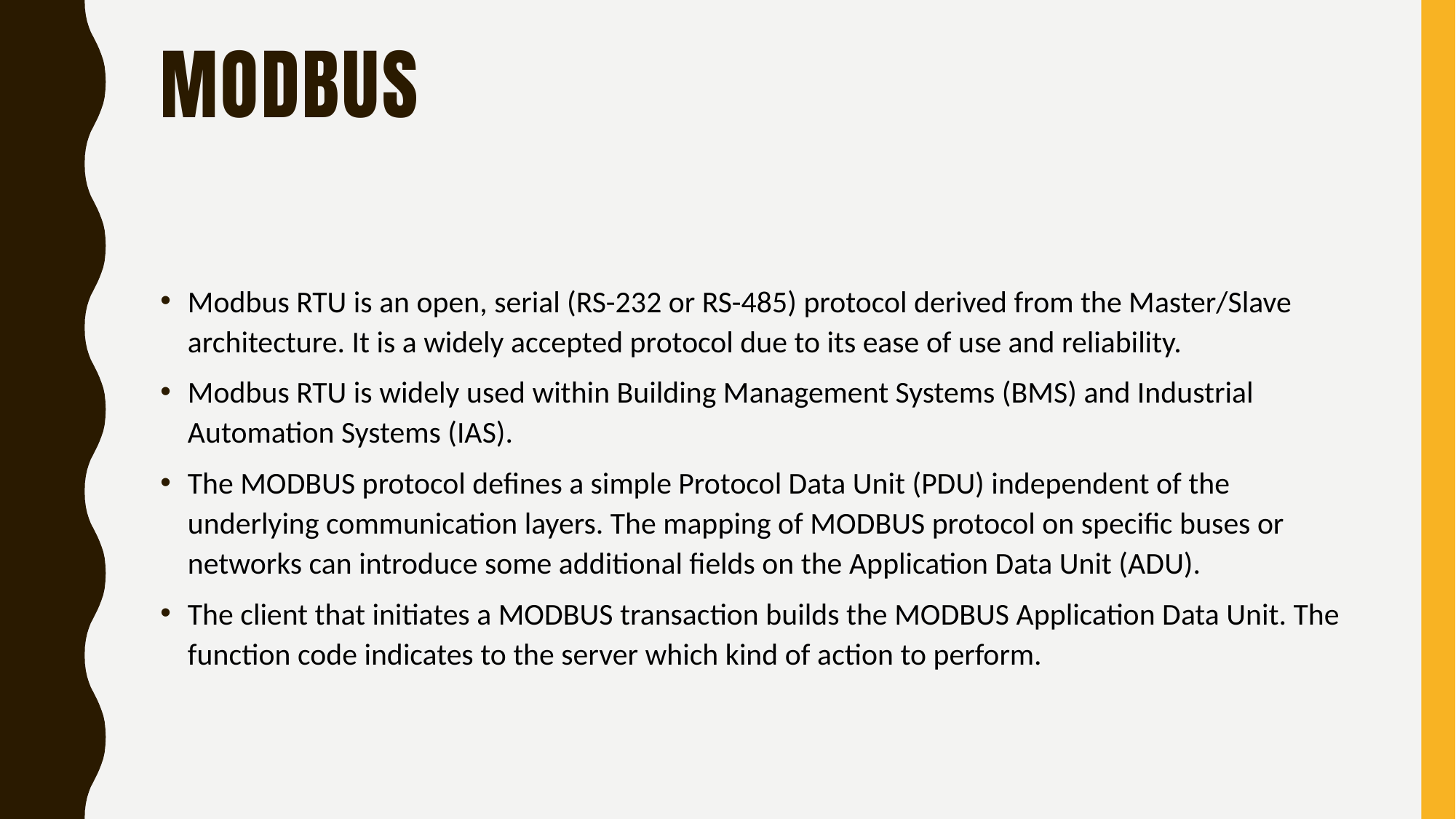

# modbus
Modbus RTU is an open, serial (RS-232 or RS-485) protocol derived from the Master/Slave architecture. It is a widely accepted protocol due to its ease of use and reliability.
Modbus RTU is widely used within Building Management Systems (BMS) and Industrial Automation Systems (IAS).
The MODBUS protocol defines a simple Protocol Data Unit (PDU) independent of the underlying communication layers. The mapping of MODBUS protocol on specific buses or networks can introduce some additional fields on the Application Data Unit (ADU).
The client that initiates a MODBUS transaction builds the MODBUS Application Data Unit. The function code indicates to the server which kind of action to perform.